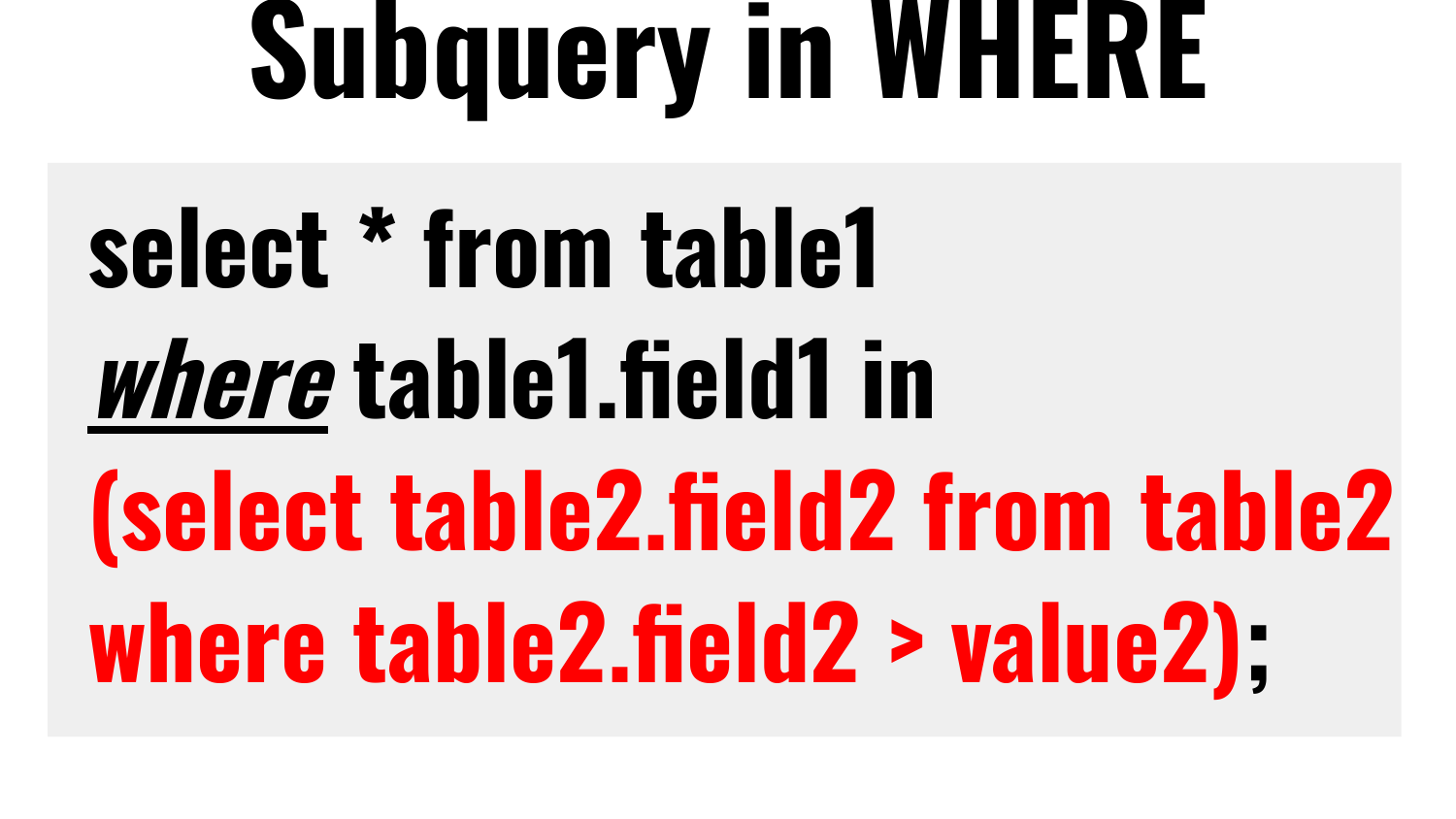

# Subquery in WHERE

select * from table1
where table1.field1 in
(select table2.field2 from table2
where table2.field2 > value2);